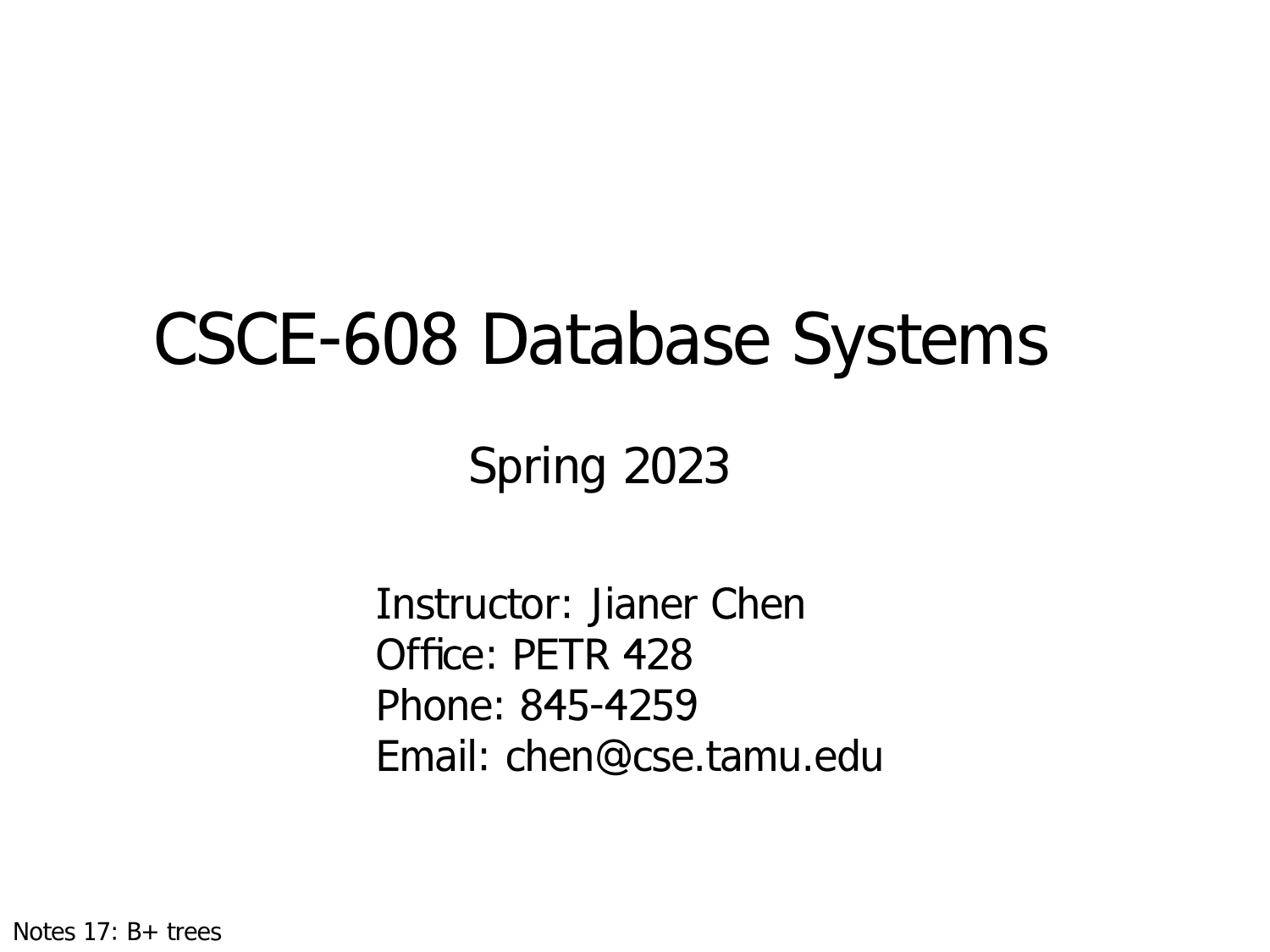

CSCE-608 Database Systems
Spring 2023
Instructor: Jianer Chen
Office: PETR 428
Phone: 845-4259
Email: chen@cse.tamu.edu
Notes 17: B+ trees